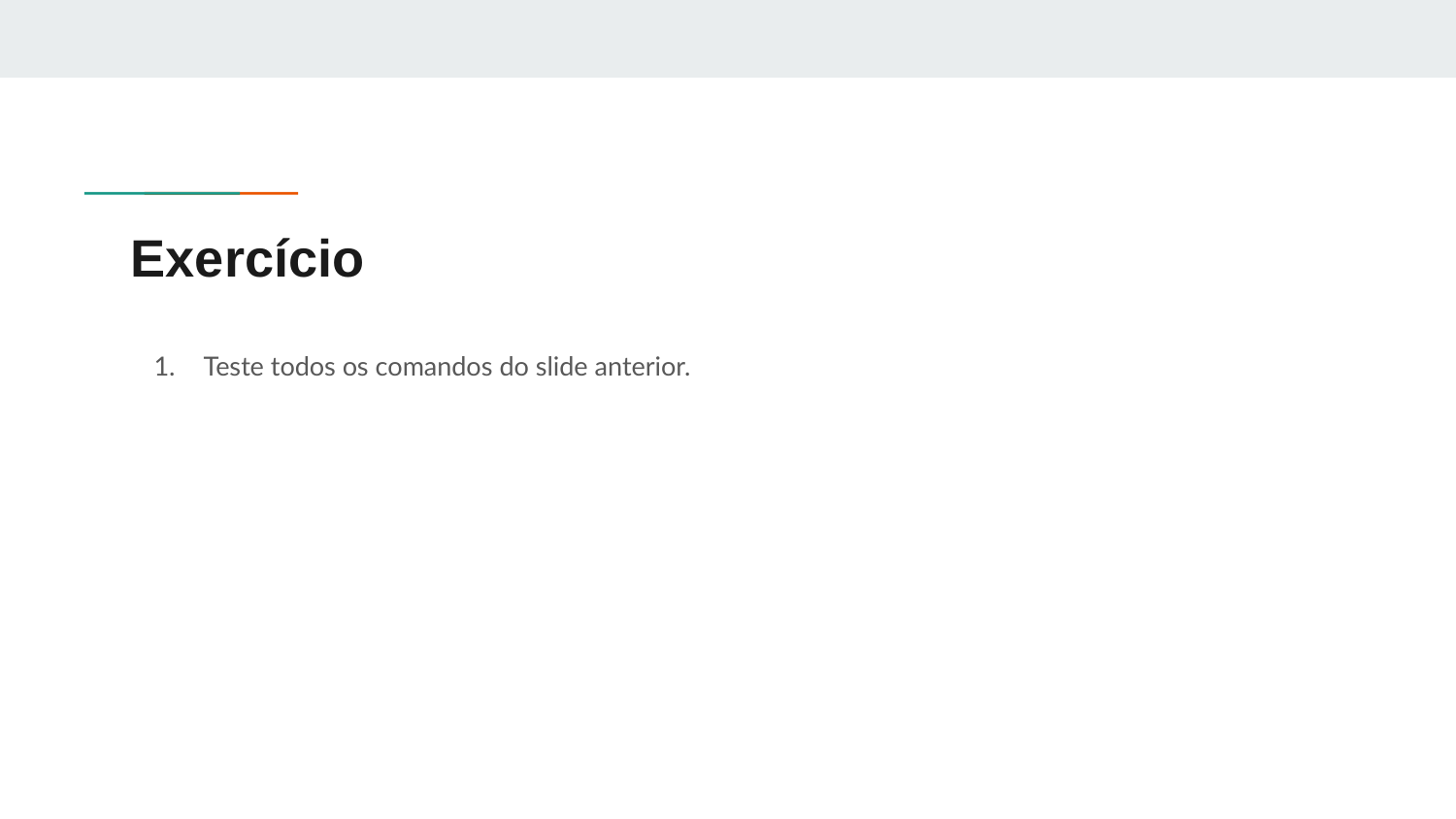

# Exercício
Teste todos os comandos do slide anterior.